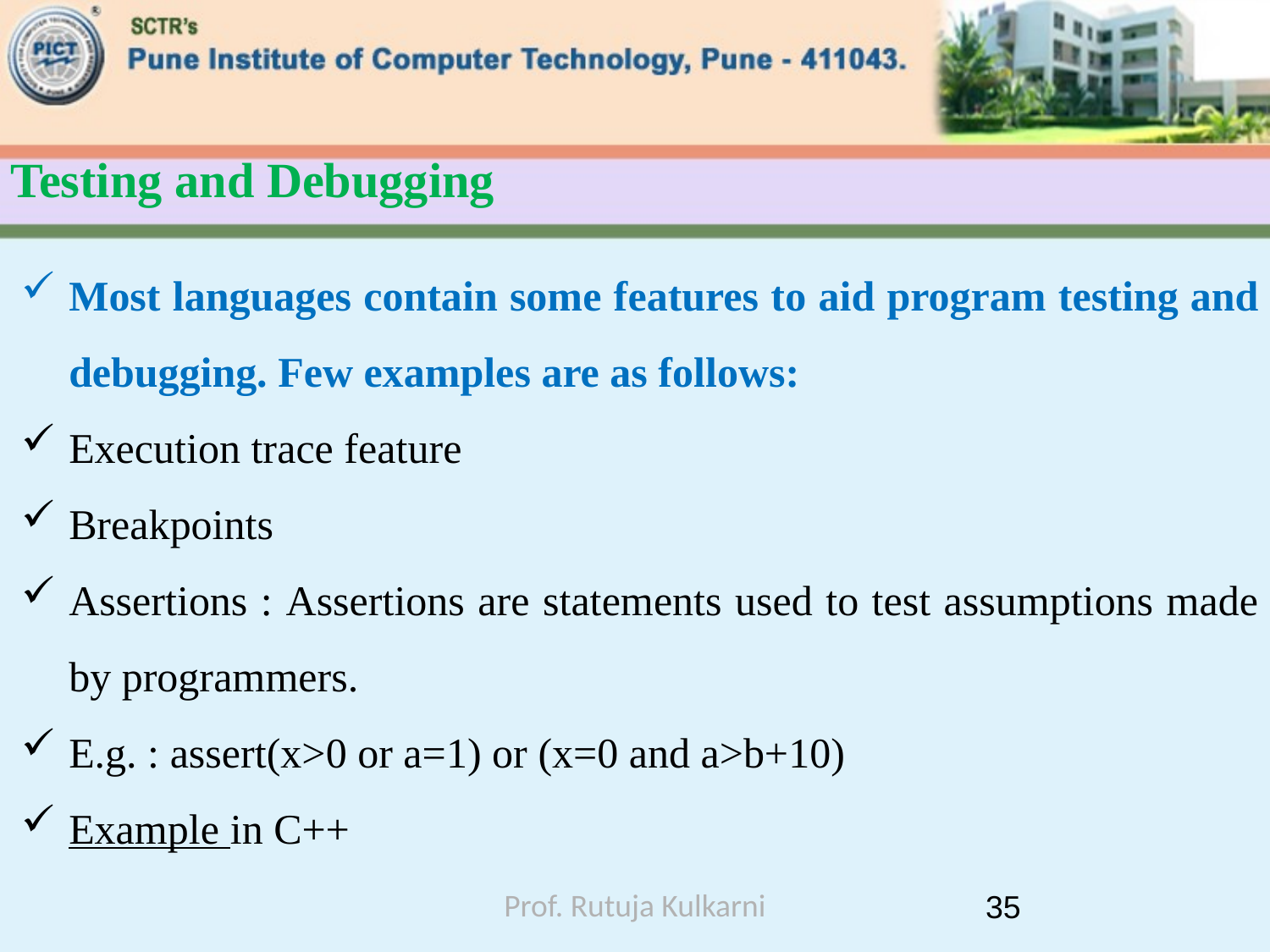

# Testing and Debugging
Most languages contain some features to aid program testing and debugging. Few examples are as follows:
Execution trace feature
Breakpoints
Assertions : Assertions are statements used to test assumptions made by programmers.
E.g. : assert(x>0 or a=1) or (x=0 and a>b+10)
Example in C++

Prof. Rutuja Kulkarni
35